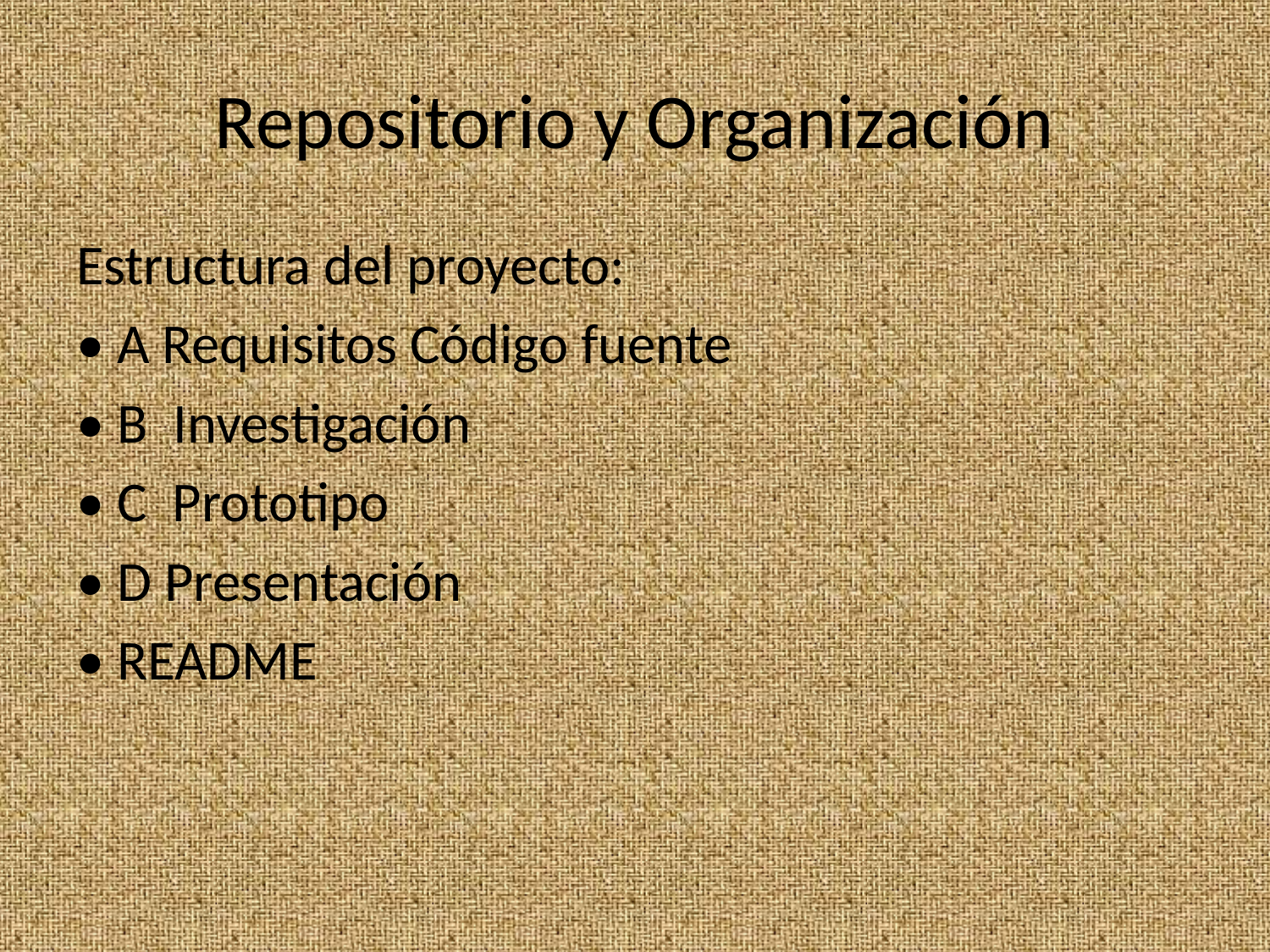

# Repositorio y Organización
Estructura del proyecto:
• A Requisitos Código fuente
• B  Investigación
• C  Prototipo
• D Presentación
• README